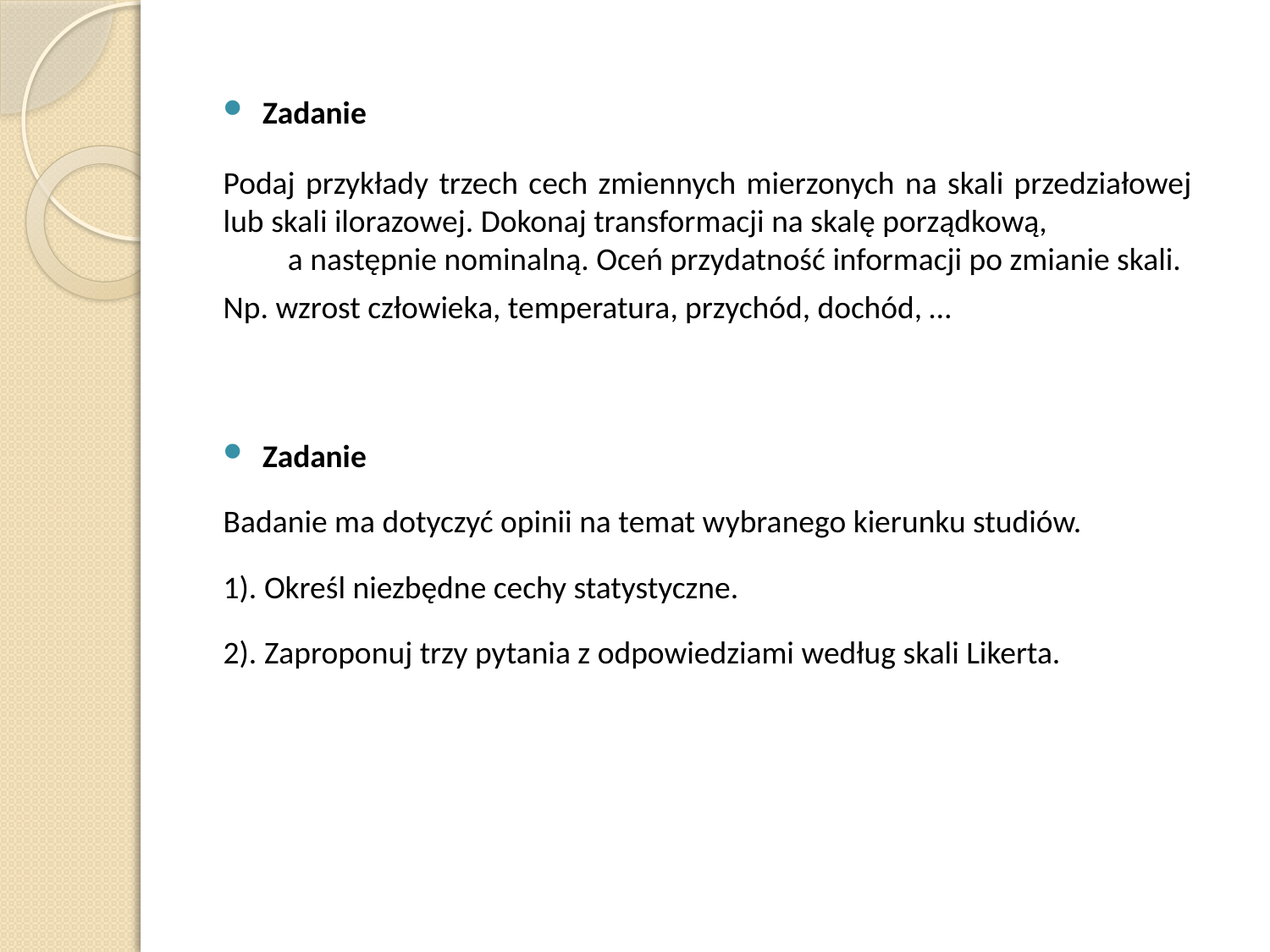

Zadanie

Podaj przykłady trzech cech zmiennych mierzonych na skali przedziałowej lub skali ilorazowej. Dokonaj transformacji na skalę porządkową,                              a następnie nominalną. Oceń przydatność informacji po zmianie skali.
Np. wzrost człowieka, temperatura, przychód, dochód, …

Zadanie
Badanie ma dotyczyć opinii na temat wybranego kierunku studiów.
1). Określ niezbędne cechy statystyczne.
2). Zaproponuj trzy pytania z odpowiedziami według skali Likerta.